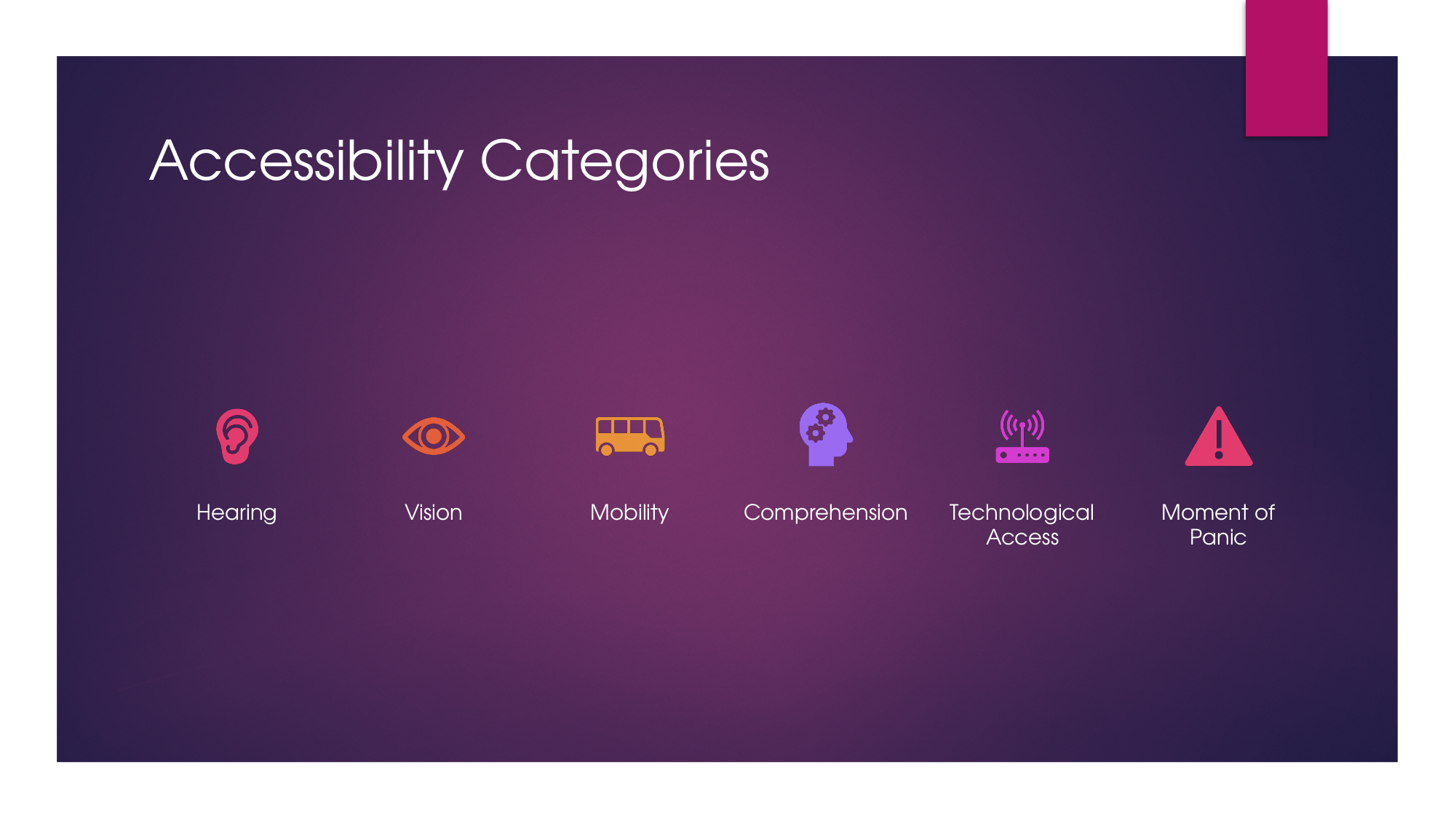

# Accessibility Categories
Hearing
Vision
Mobility
Comprehension
Technological Access
Moment of Panic